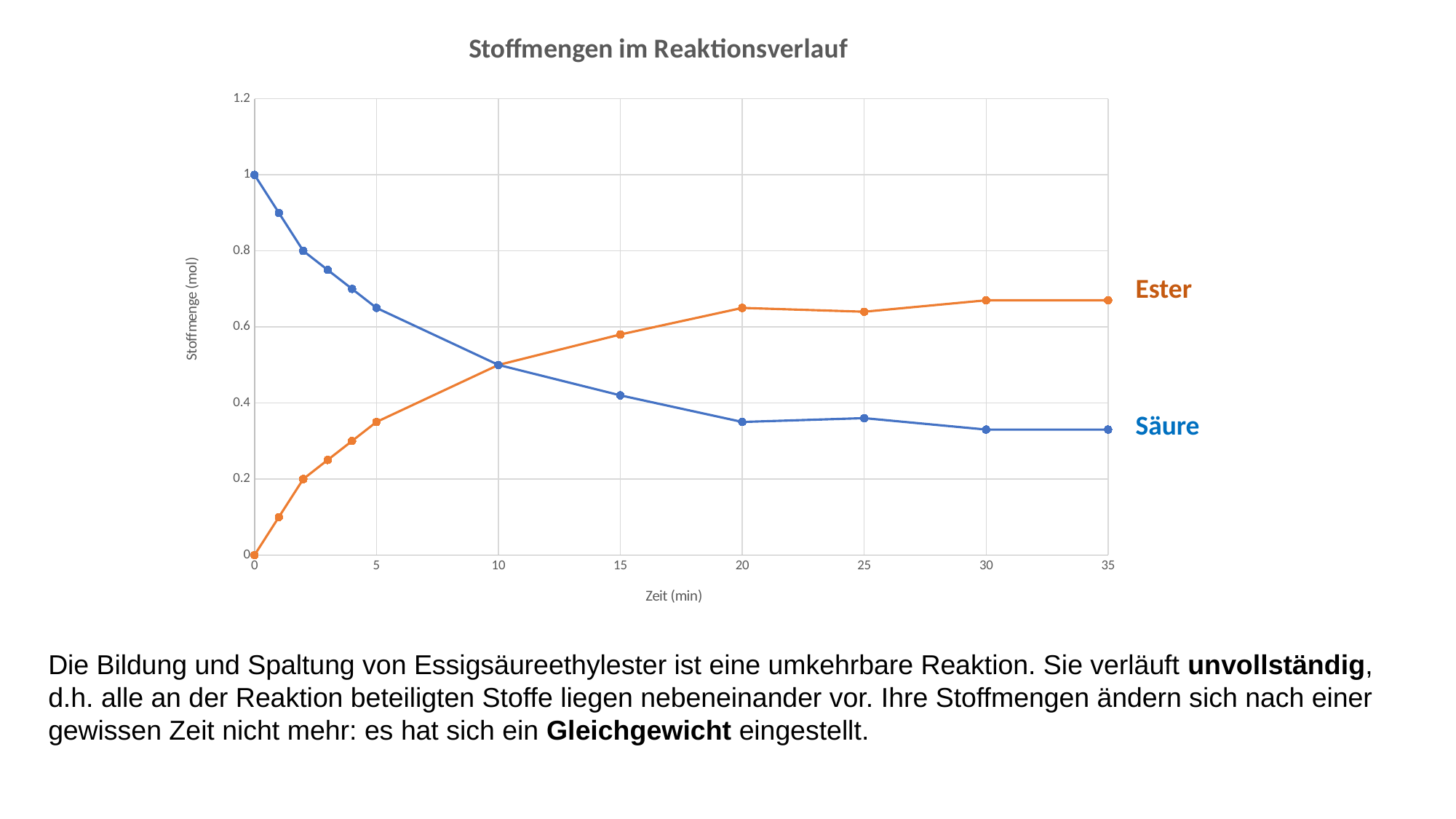

### Chart: Stoffmengen im Reaktionsverlauf

| Category |  |  |
|---|---|---|
Ester
Säure
Die Bildung und Spaltung von Essigsäureethylester ist eine umkehrbare Reaktion. Sie verläuft unvollständig, d.h. alle an der Reaktion beteiligten Stoffe liegen nebeneinander vor. Ihre Stoffmengen ändern sich nach einer gewissen Zeit nicht mehr: es hat sich ein Gleichgewicht eingestellt.